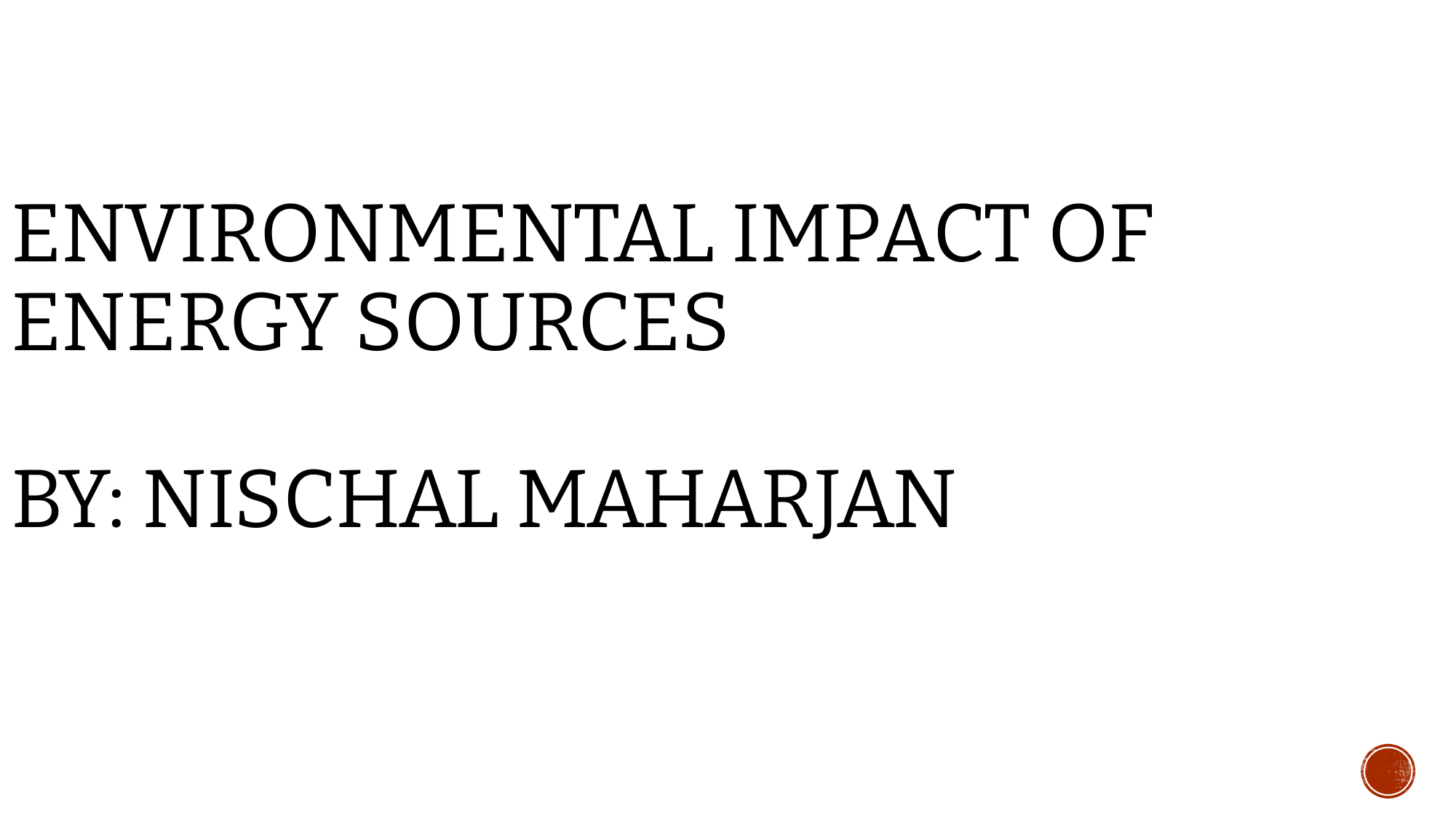

Environmental Impact of Energy Sources
BY: Nischal Maharjan